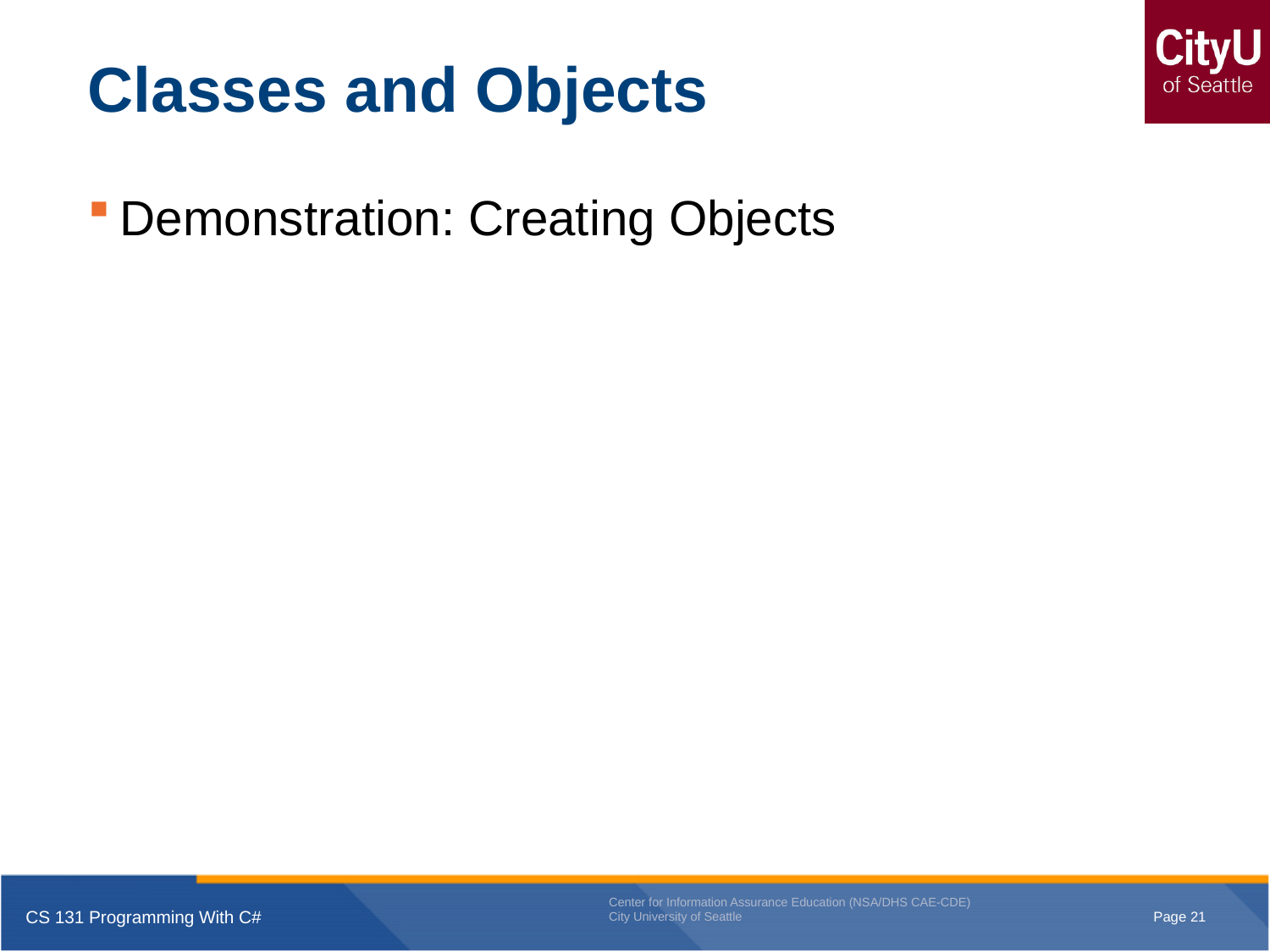

# Classes and Objects
Demonstration: Creating Objects